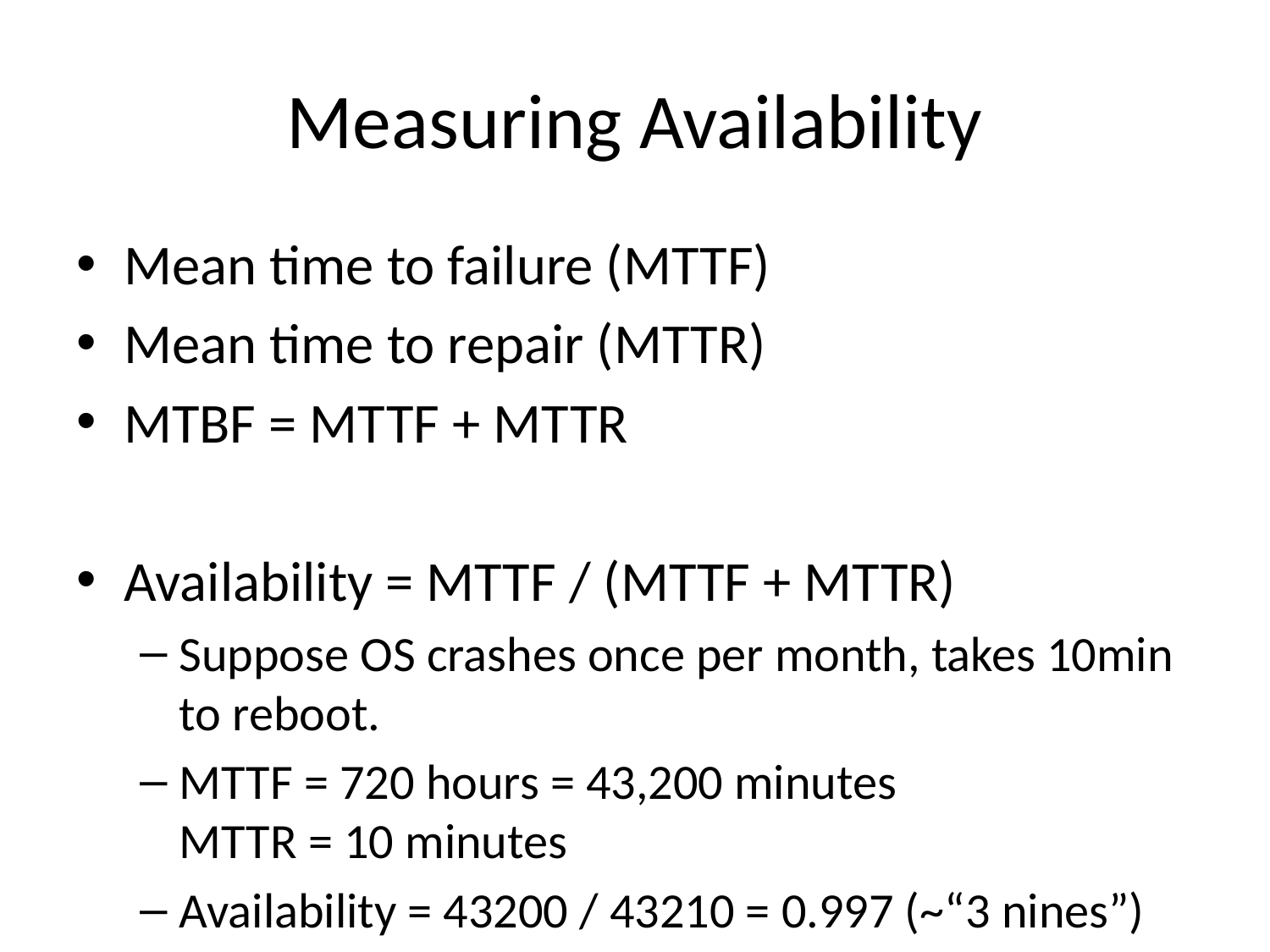

# Measuring Availability
Mean time to failure (MTTF)
Mean time to repair (MTTR)
MTBF = MTTF + MTTR

Availability = MTTF / (MTTF + MTTR)
Suppose OS crashes once per month, takes 10min to reboot.
MTTF = 720 hours = 43,200 minutes
MTTR = 10 minutes
Availability = 43200 / 43210 = 0.997 (~“3 nines”)
24